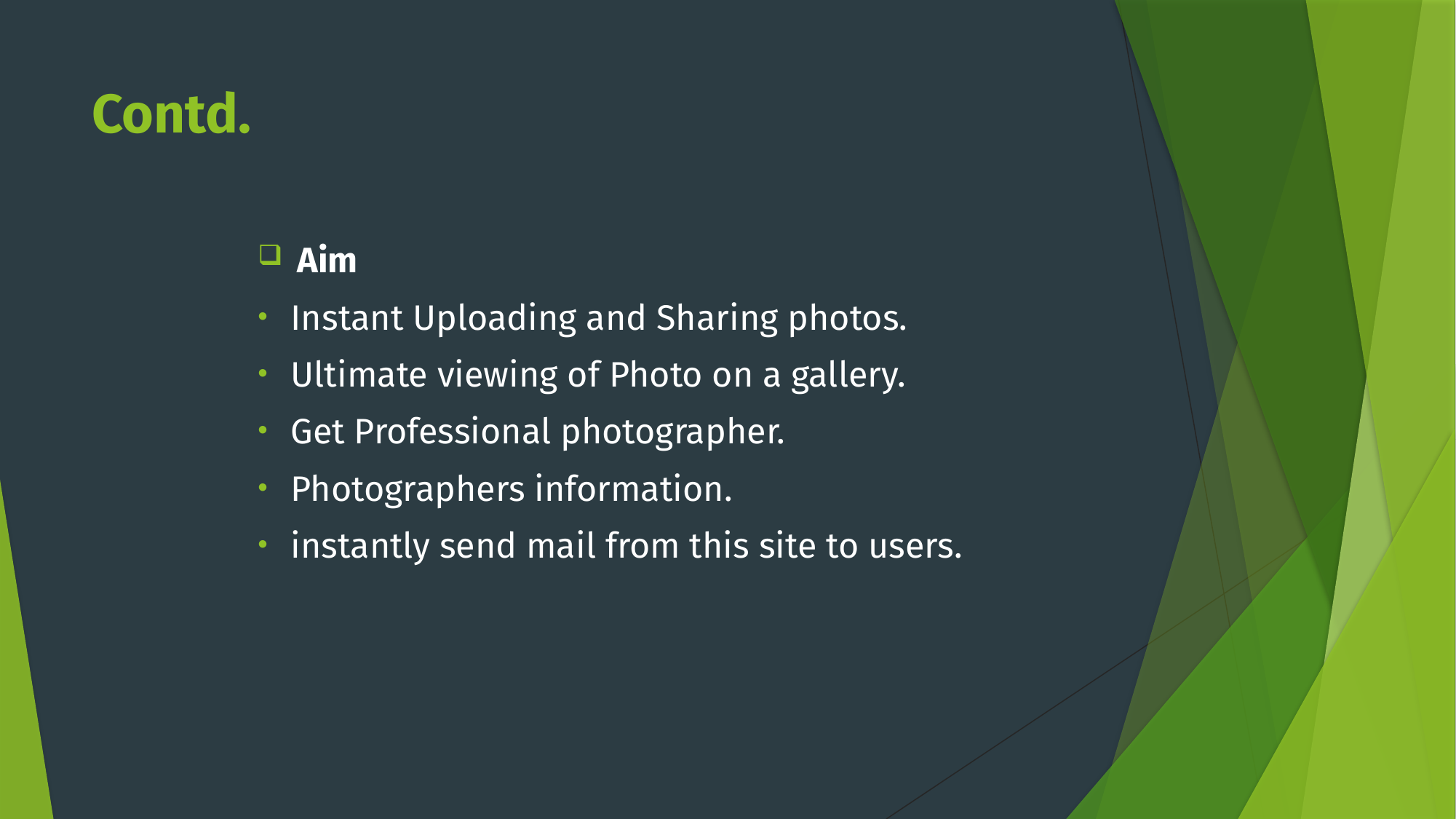

# Contd.
Aim
Instant Uploading and Sharing photos.
Ultimate viewing of Photo on a gallery.
Get Professional photographer.
Photographers information.
instantly send mail from this site to users.